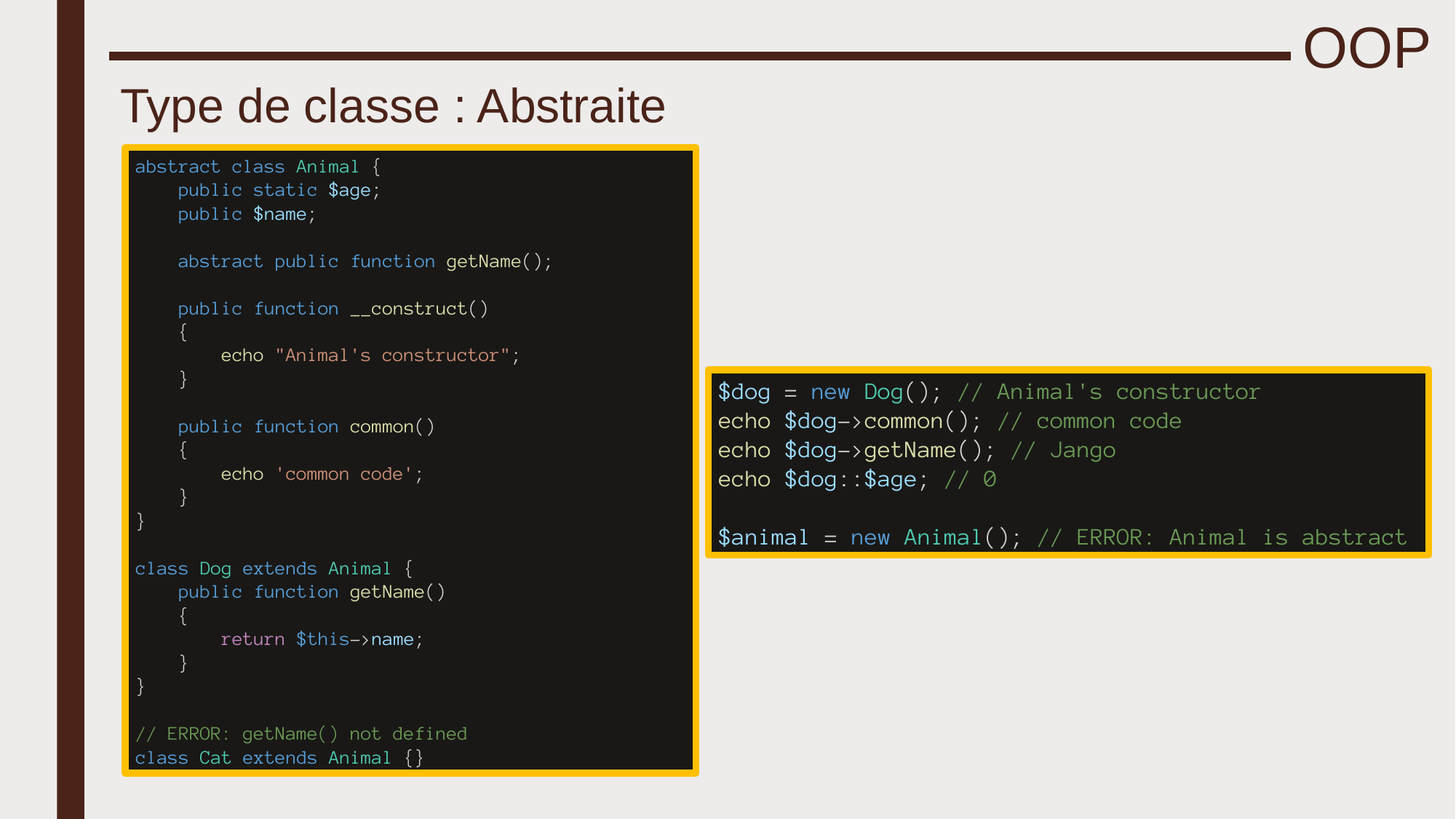

# OOP
Type de classe : Abstraite

abstract class Animal {
    public static $age;
    public $name;
    abstract public function getName();
    public function __construct()
    {
        echo "Animal's constructor";
    }
    public function common()
    {
        echo 'common code';
    }
}
class Dog extends Animal {
    public function getName()
    {
        return $this->name;
    }
}
// ERROR: getName() not defined
class Cat extends Animal {}
$dog = new Dog(); // Animal's constructor
echo $dog->common(); // common code
echo $dog->getName(); // Jango
echo $dog::$age; // 0
$animal = new Animal(); // ERROR: Animal is abstract